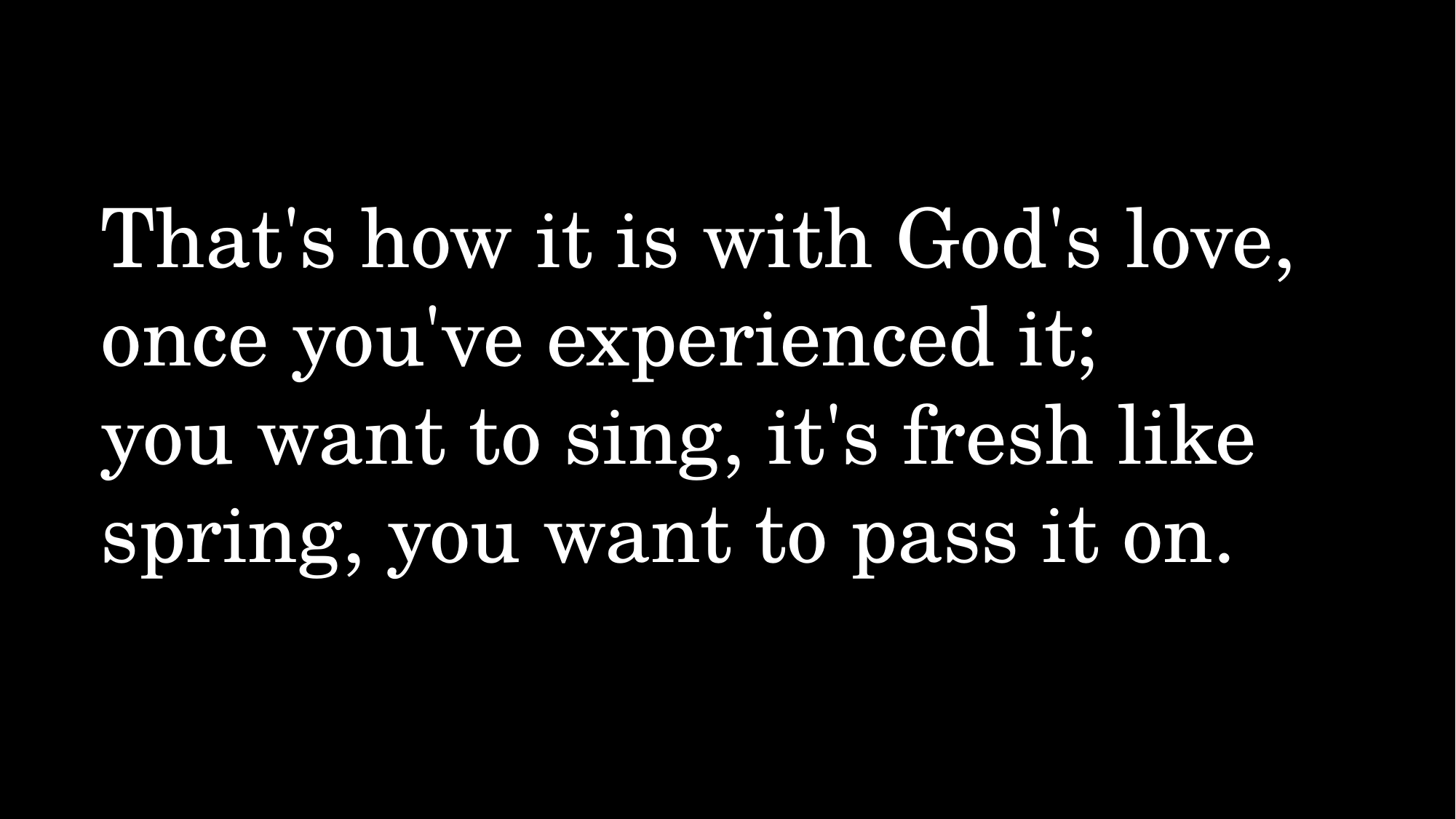

That's how it is with God's love,
once you've experienced it;
you want to sing, it's fresh like spring, you want to pass it on.